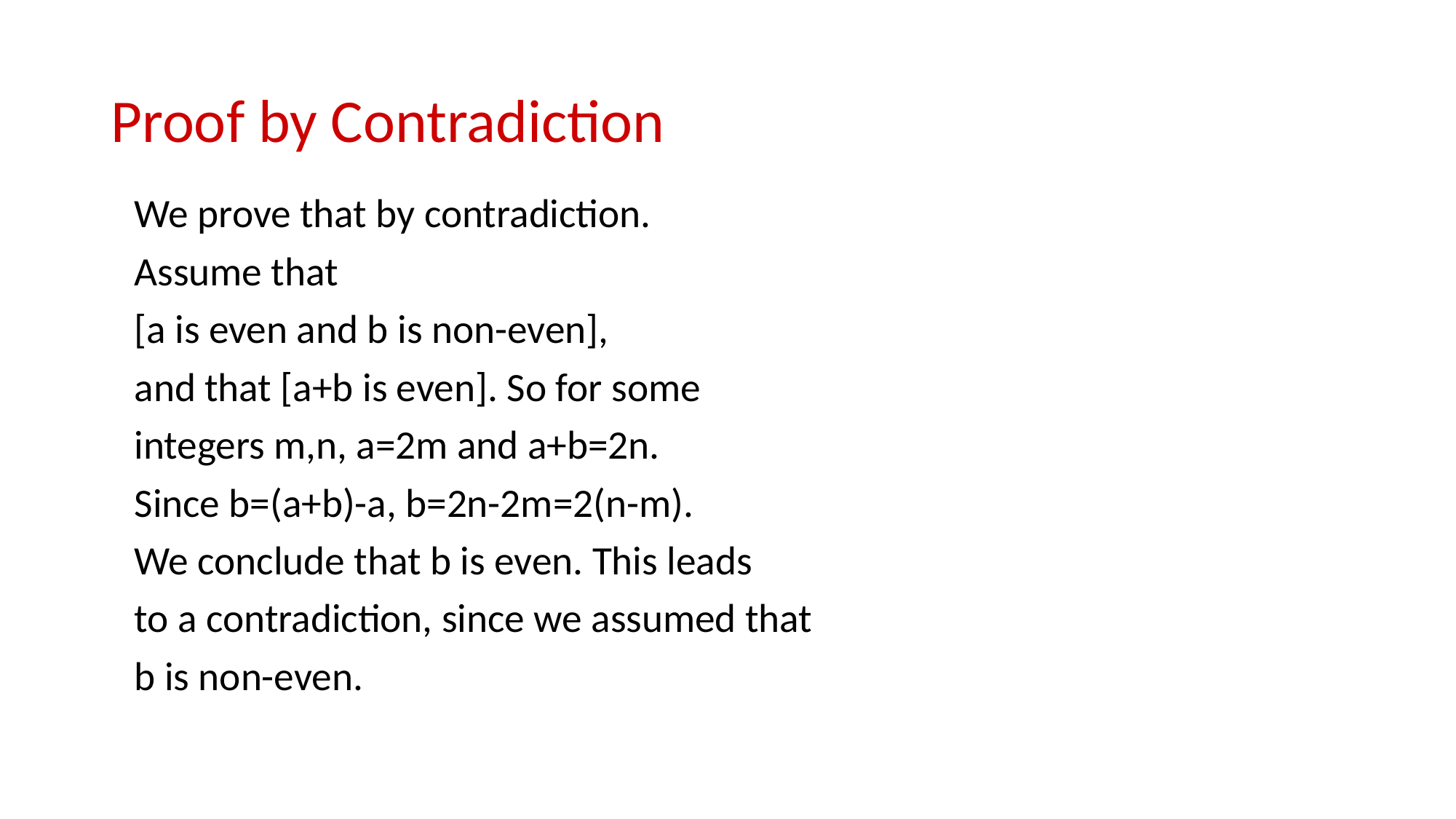

# Proof by Contradiction
We prove that by contradiction.
Assume that
[a is even and b is non-even],
and that [a+b is even]. So for some
integers m,n, a=2m and a+b=2n.
Since b=(a+b)-a, b=2n-2m=2(n-m).
We conclude that b is even. This leads
to a contradiction, since we assumed that
b is non-even.